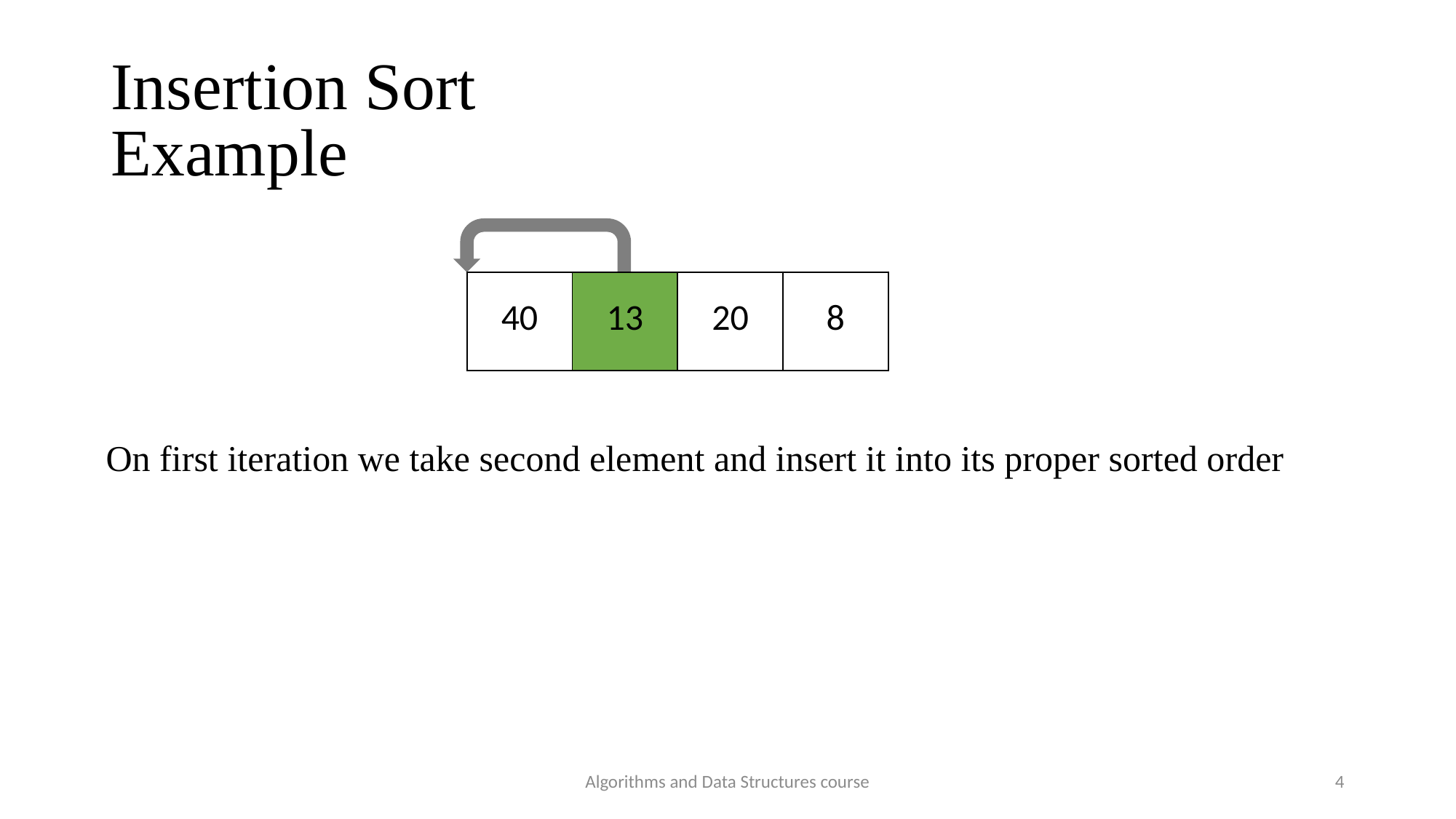

Insertion Sort
Example

| 40 | 13 | 20 | 8 |
| --- | --- | --- | --- |
On first iteration we take second element and insert it into its proper sorted order
Algorithms and Data Structures course
4